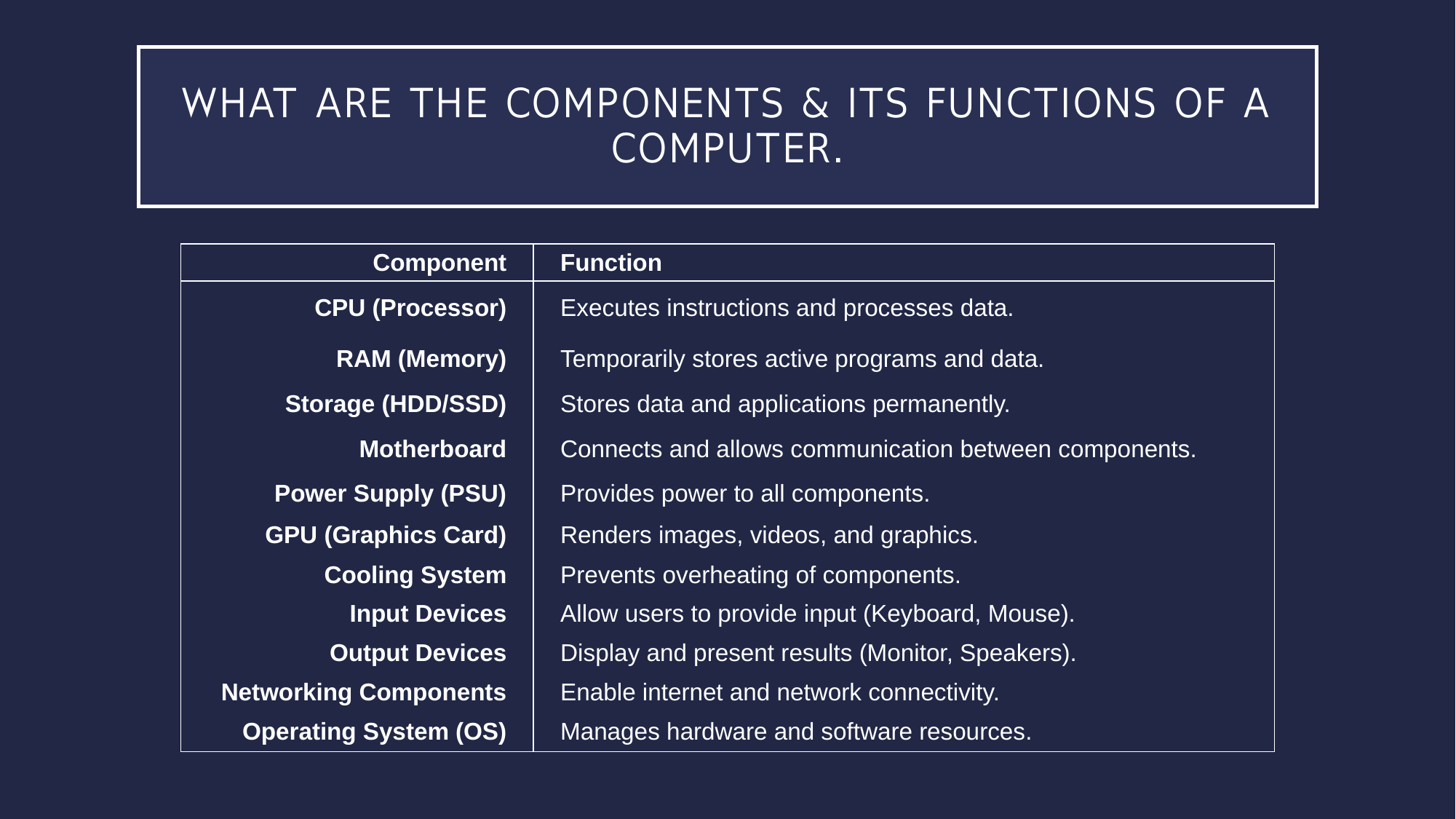

# What are the components & its functions of a computer.
| Component |  |  | Function |
| --- | --- | --- | --- |
| CPU (Processor) |  |  | Executes instructions and processes data. |
| RAM (Memory) |  |  | Temporarily stores active programs and data. |
| Storage (HDD/SSD) |  |  | Stores data and applications permanently. |
| Motherboard |  |  | Connects and allows communication between components. |
| Power Supply (PSU) |  |  | Provides power to all components. |
| GPU (Graphics Card) |  |  | Renders images, videos, and graphics. |
| Cooling System |  |  | Prevents overheating of components. |
| Input Devices |  |  | Allow users to provide input (Keyboard, Mouse). |
| Output Devices |  |  | Display and present results (Monitor, Speakers). |
| Networking Components |  |  | Enable internet and network connectivity. |
| Operating System (OS) |  |  | Manages hardware and software resources. |